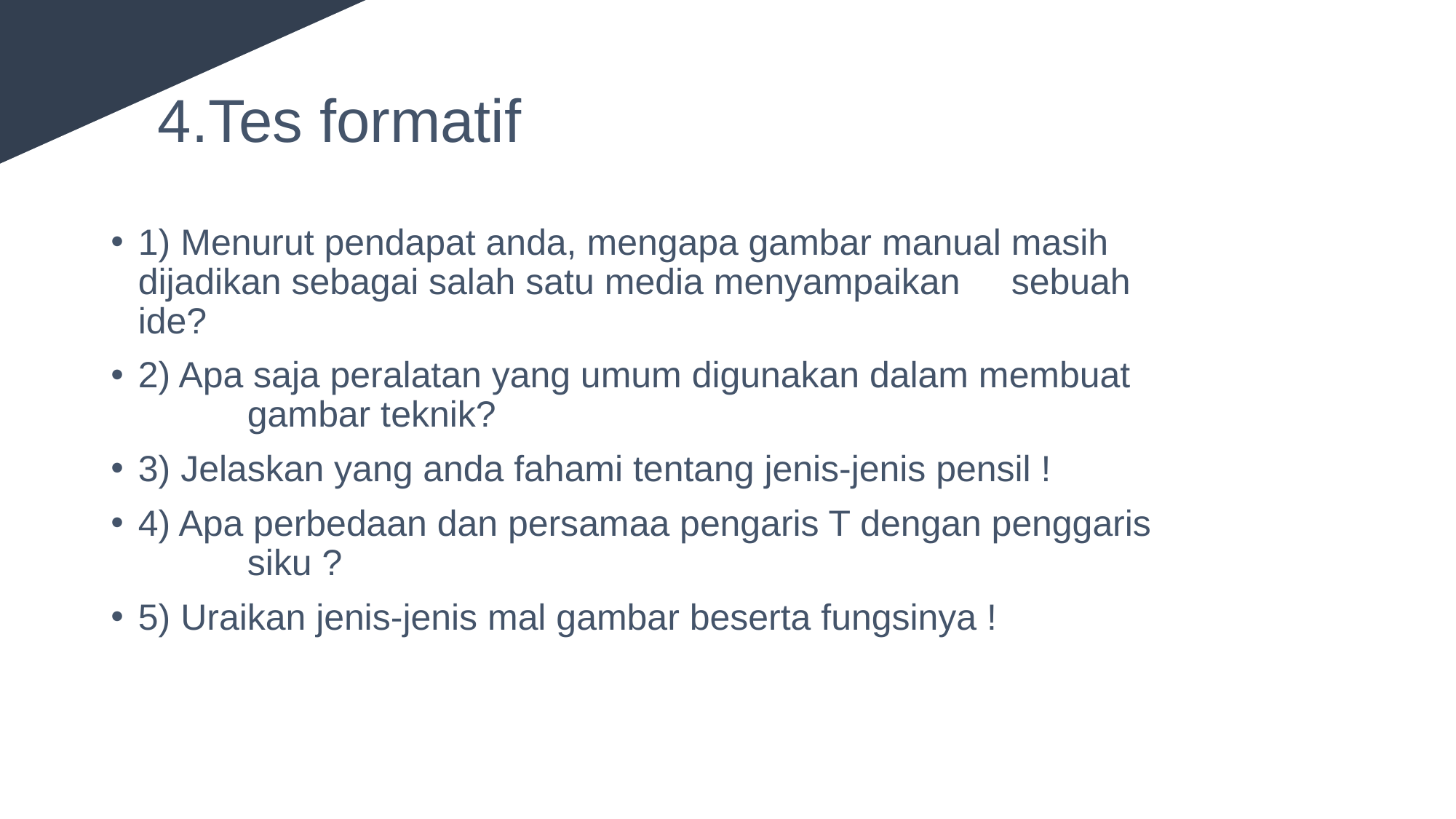

# 4.Tes formatif
1) Menurut pendapat anda, mengapa gambar manual masih 	dijadikan sebagai salah satu media menyampaikan 	sebuah ide?
2) Apa saja peralatan yang umum digunakan dalam membuat 	gambar teknik?
3) Jelaskan yang anda fahami tentang jenis-jenis pensil !
4) Apa perbedaan dan persamaa pengaris T dengan penggaris 	siku ?
5) Uraikan jenis-jenis mal gambar beserta fungsinya !